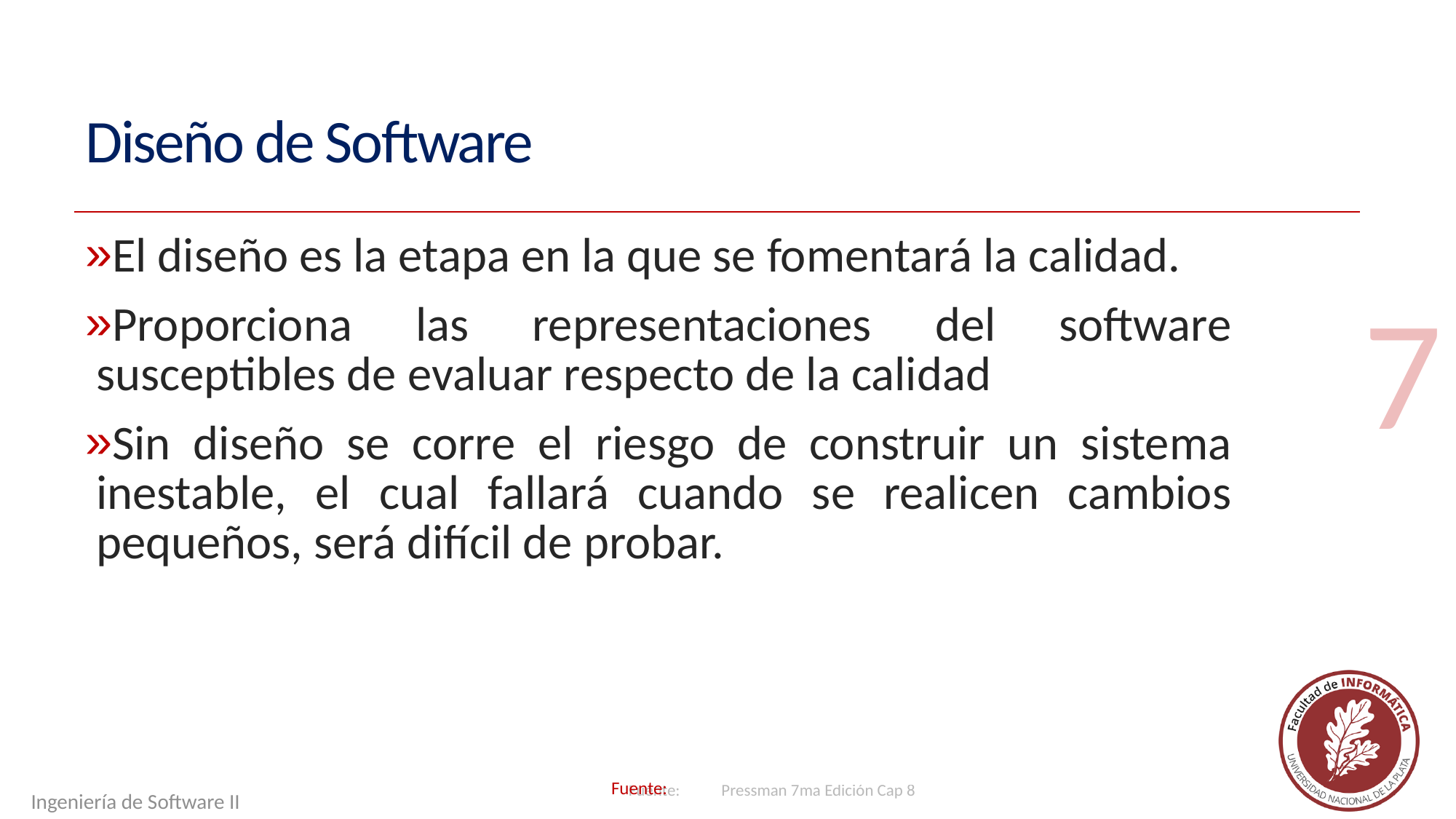

# Diseño de Software
El diseño es la etapa en la que se fomentará la calidad.
Proporciona las representaciones del software susceptibles de evaluar respecto de la calidad
Sin diseño se corre el riesgo de construir un sistema inestable, el cual fallará cuando se realicen cambios pequeños, será difícil de probar.

7
Pressman 7ma Edición Cap 8
Ingeniería de Software II